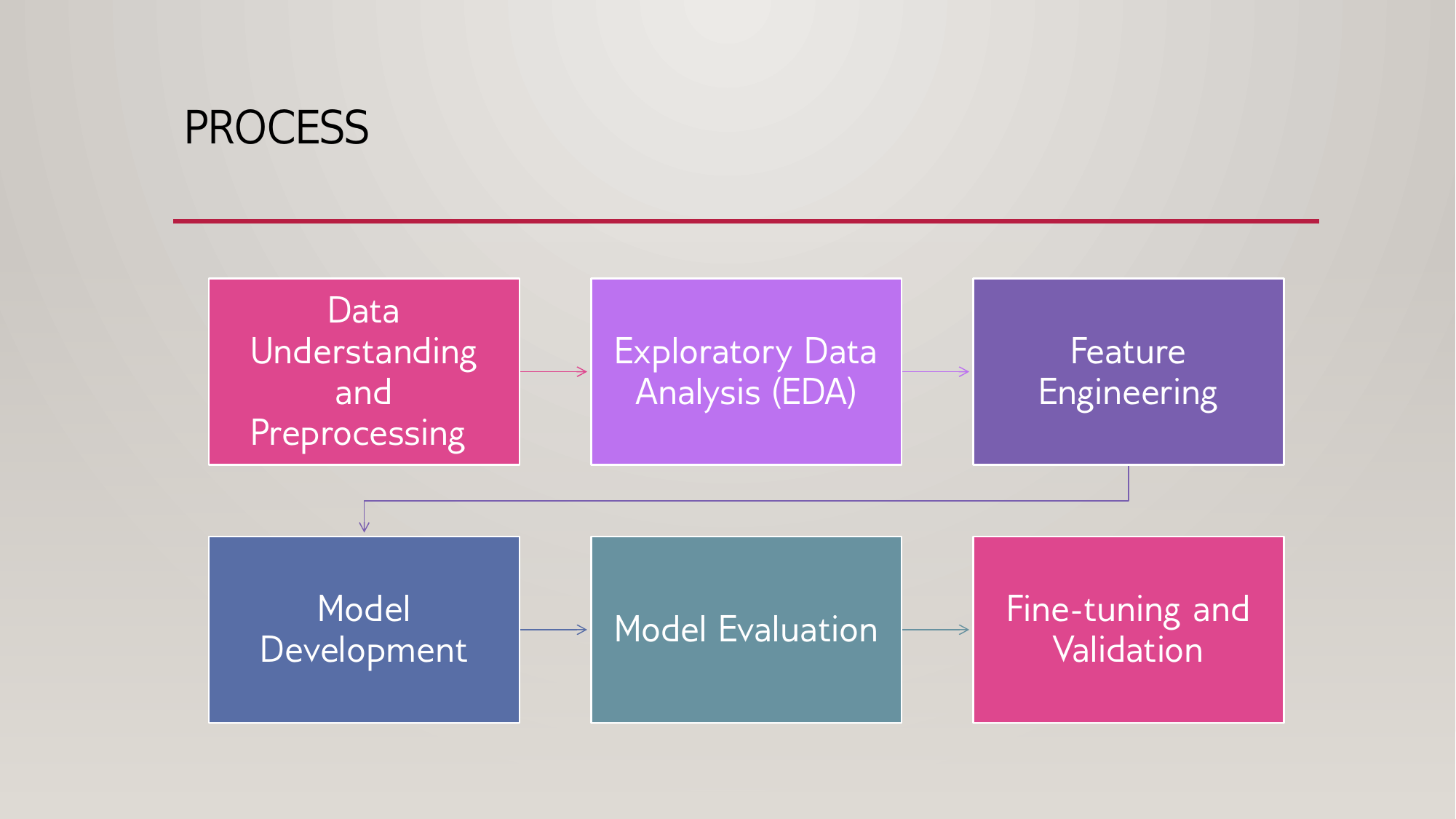

# Process

Data Understanding and Preprocessing

Exploratory Data Analysis (EDA)

Feature Engineering

Model Development

Model Evaluation
Fine-tuning and Validation